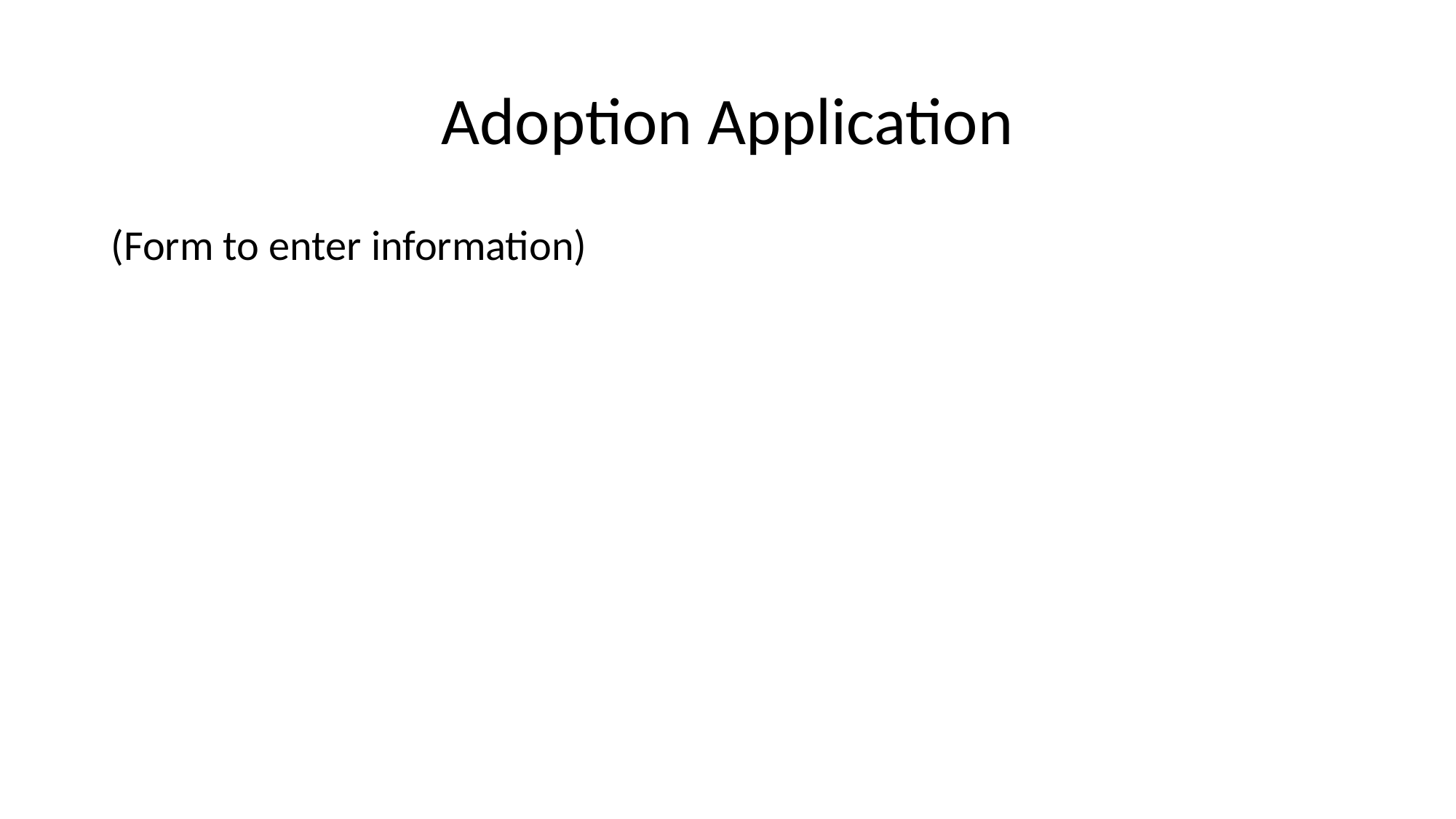

# Adoption Application
(Form to enter information)